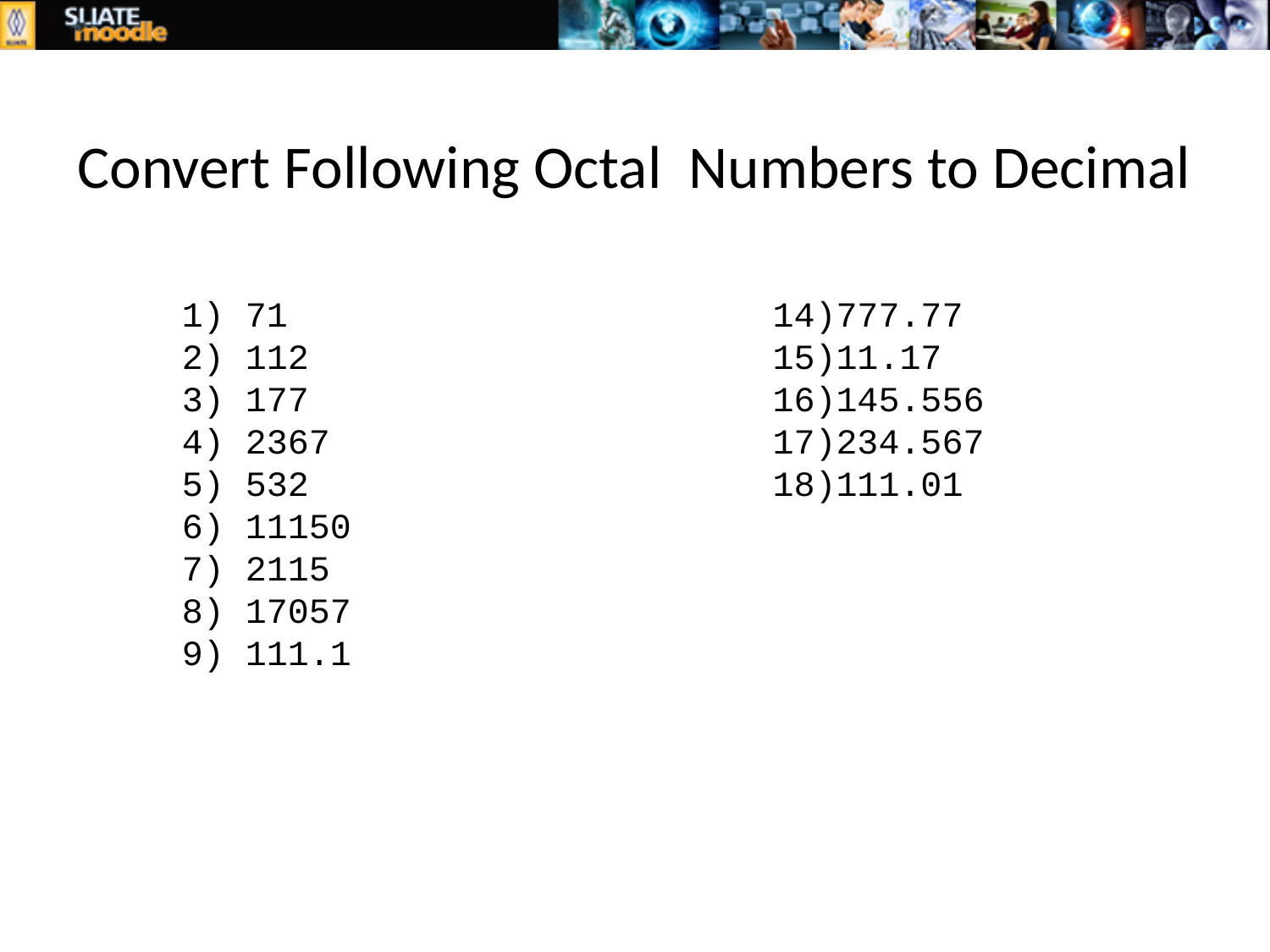

# Convert Following Octal  Numbers to Decimal
71
112
177
2367
532
11150
2115
17057
111.1

2.32
34.25
44.44
3.456
777.77
11.17
145.556
234.567
111.01